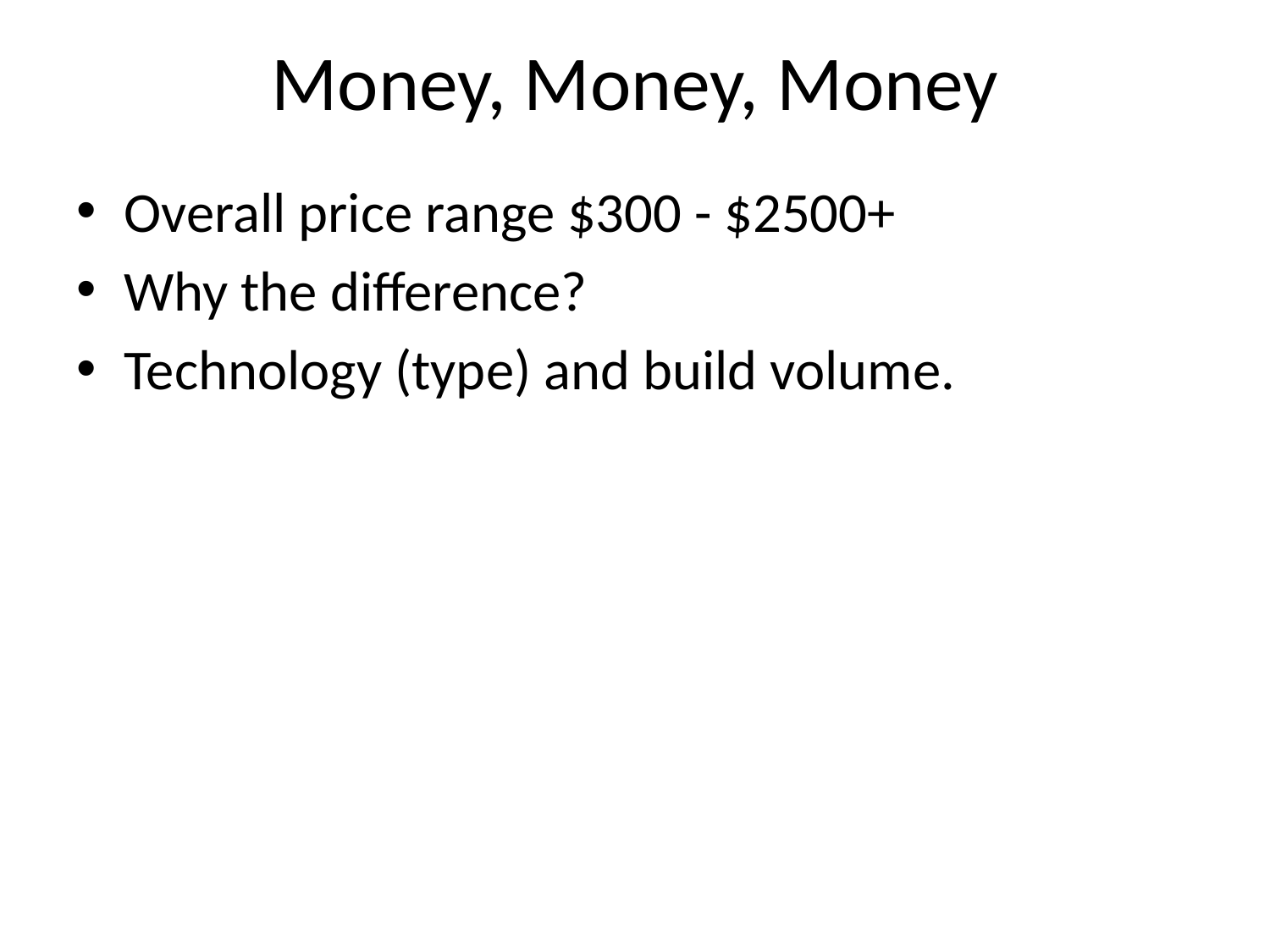

# Money, Money, Money
Overall price range $300 - $2500+
Why the difference?
Technology (type) and build volume.